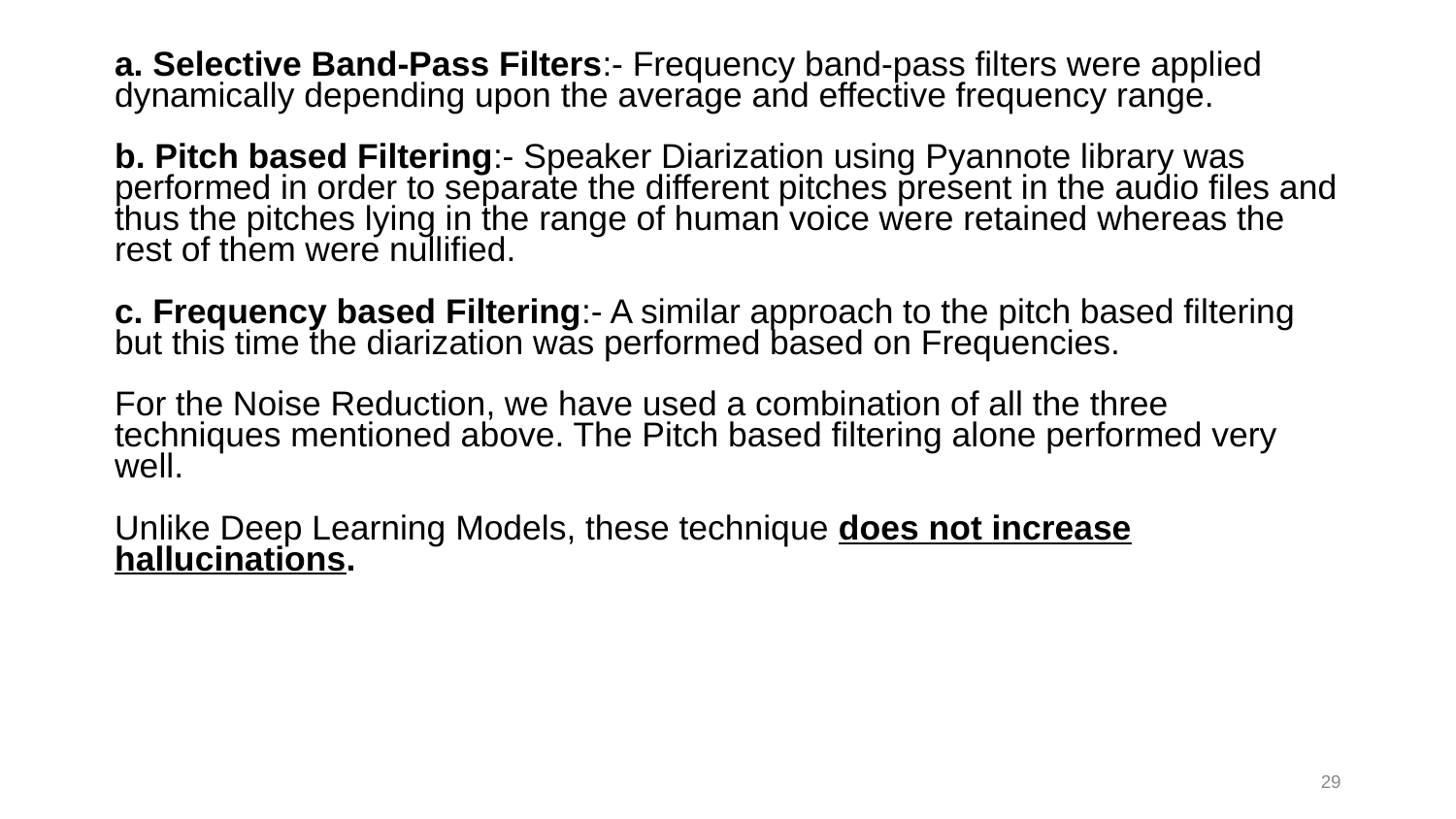

a. Selective Band-Pass Filters:- Frequency band-pass filters were applied dynamically depending upon the average and effective frequency range.

b. Pitch based Filtering:- Speaker Diarization using Pyannote library was performed in order to separate the different pitches present in the audio files and thus the pitches lying in the range of human voice were retained whereas the rest of them were nullified.

c. Frequency based Filtering:- A similar approach to the pitch based filtering but this time the diarization was performed based on Frequencies.

For the Noise Reduction, we have used a combination of all the three techniques mentioned above. The Pitch based filtering alone performed very well.

Unlike Deep Learning Models, these technique does not increase hallucinations.

29